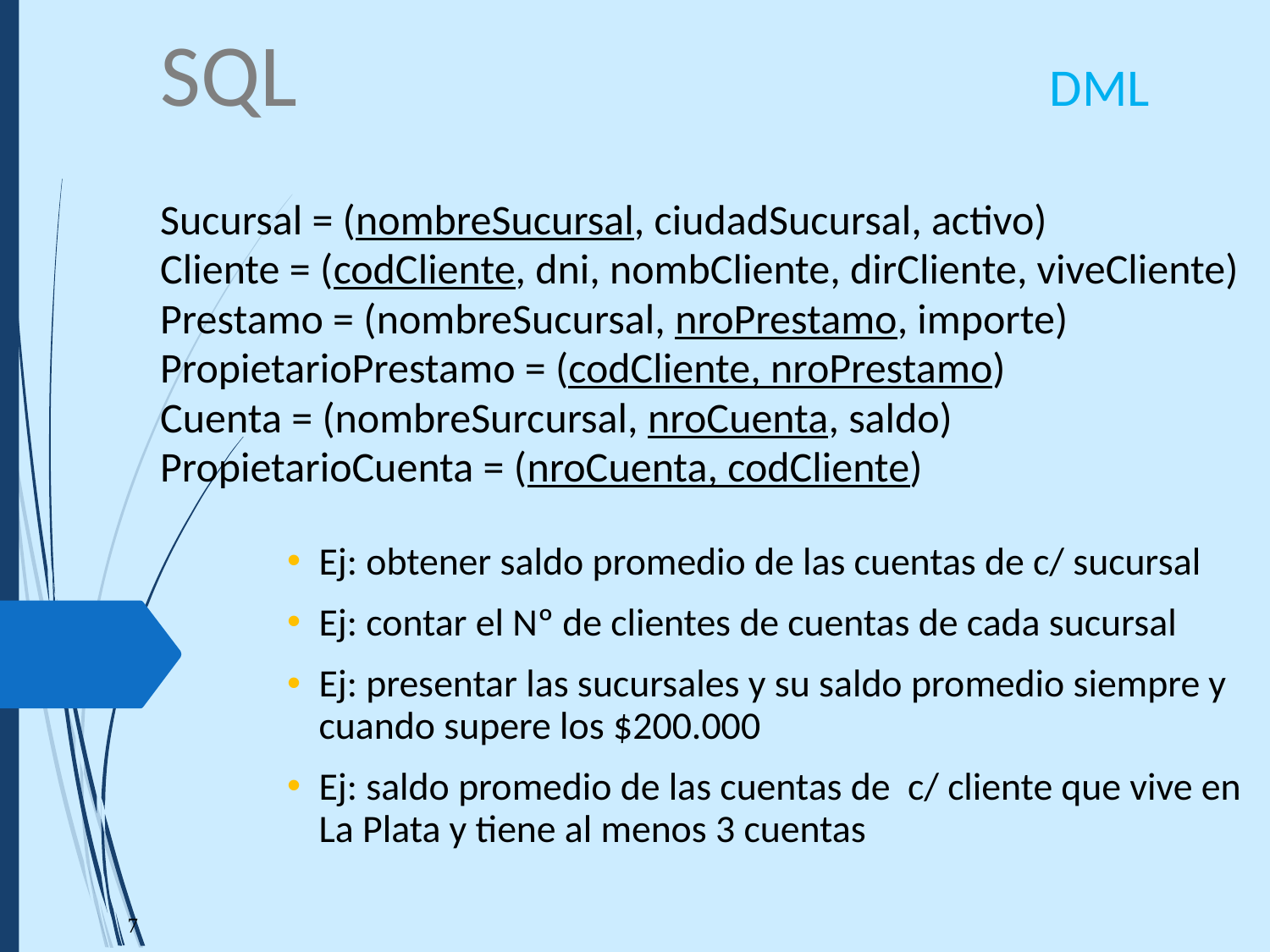

SQL						DML
Sucursal = (nombreSucursal, ciudadSucursal, activo)
Cliente = (codCliente, dni, nombCliente, dirCliente, viveCliente)
Prestamo = (nombreSucursal, nroPrestamo, importe)
PropietarioPrestamo = (codCliente, nroPrestamo)
Cuenta = (nombreSurcursal, nroCuenta, saldo)
PropietarioCuenta = (nroCuenta, codCliente)

Ej: obtener saldo promedio de las cuentas de c/ sucursal
Ej: contar el Nº de clientes de cuentas de cada sucursal
Ej: presentar las sucursales y su saldo promedio siempre y cuando supere los $200.000
Ej: saldo promedio de las cuentas de  c/ cliente que vive en La Plata y tiene al menos 3 cuentas
7